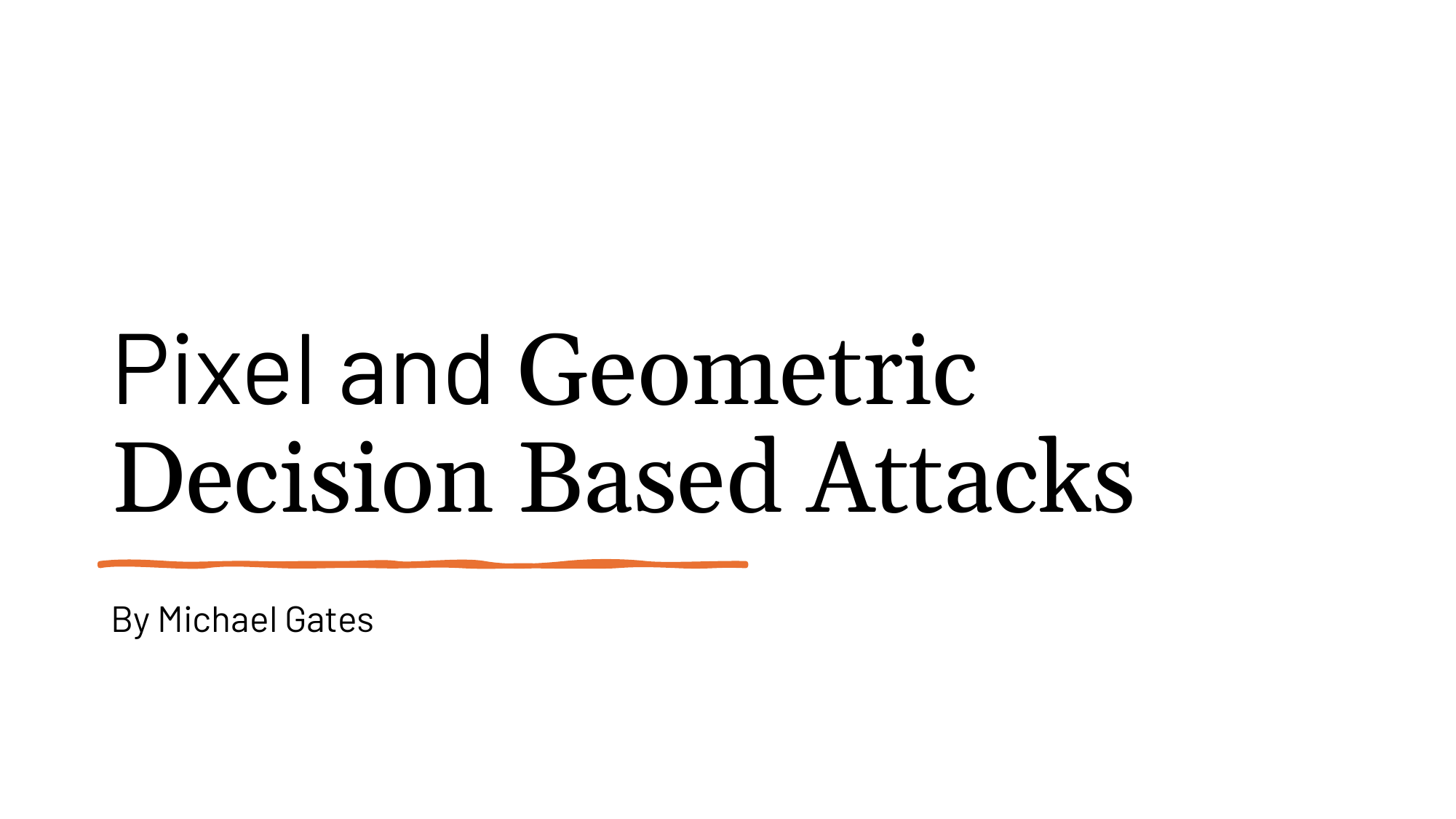

# Pixel and Geometric Decision Based Attacks

By Michael Gates